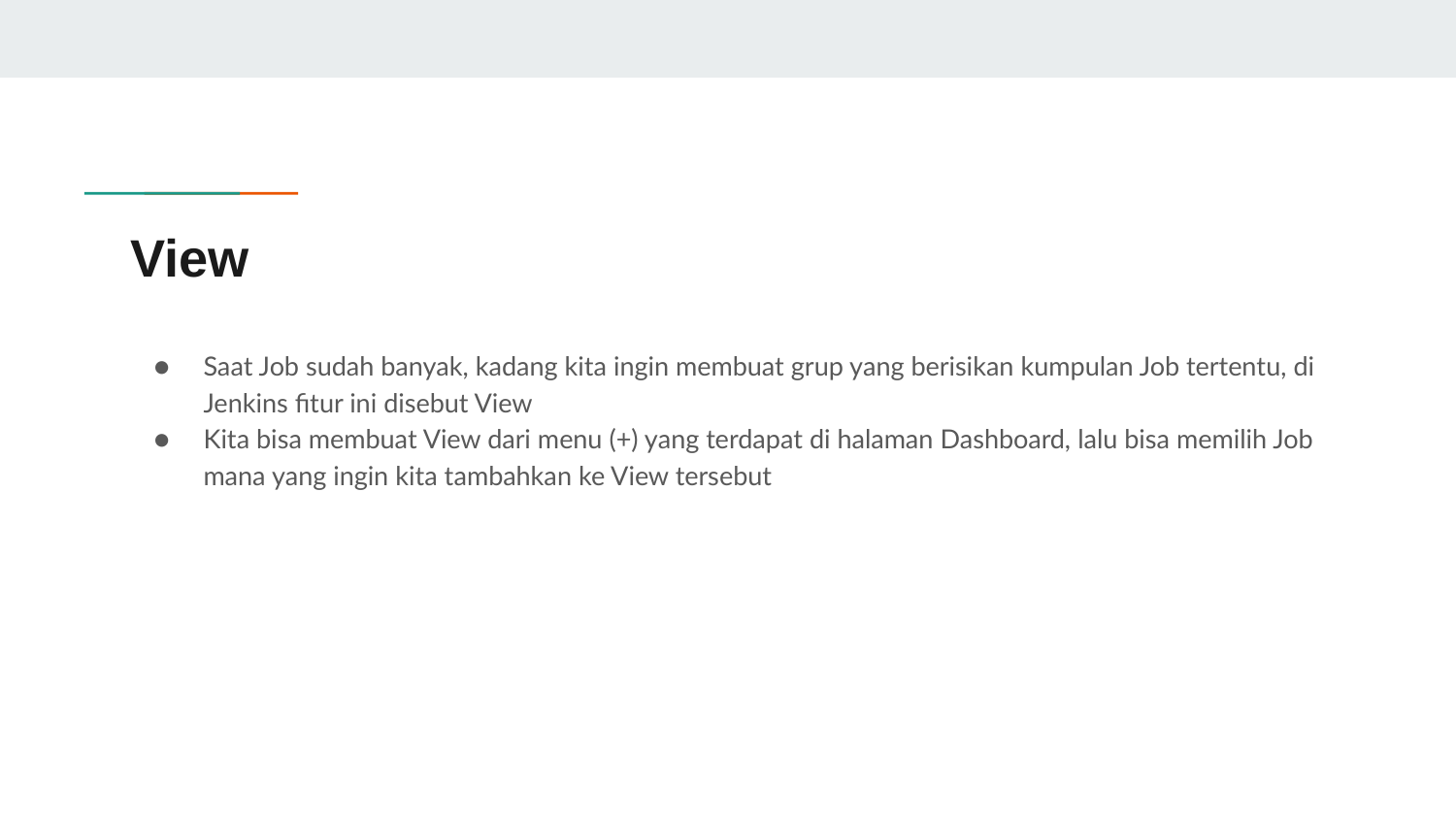

# View
Saat Job sudah banyak, kadang kita ingin membuat grup yang berisikan kumpulan Job tertentu, di Jenkins fitur ini disebut View
Kita bisa membuat View dari menu (+) yang terdapat di halaman Dashboard, lalu bisa memilih Job mana yang ingin kita tambahkan ke View tersebut